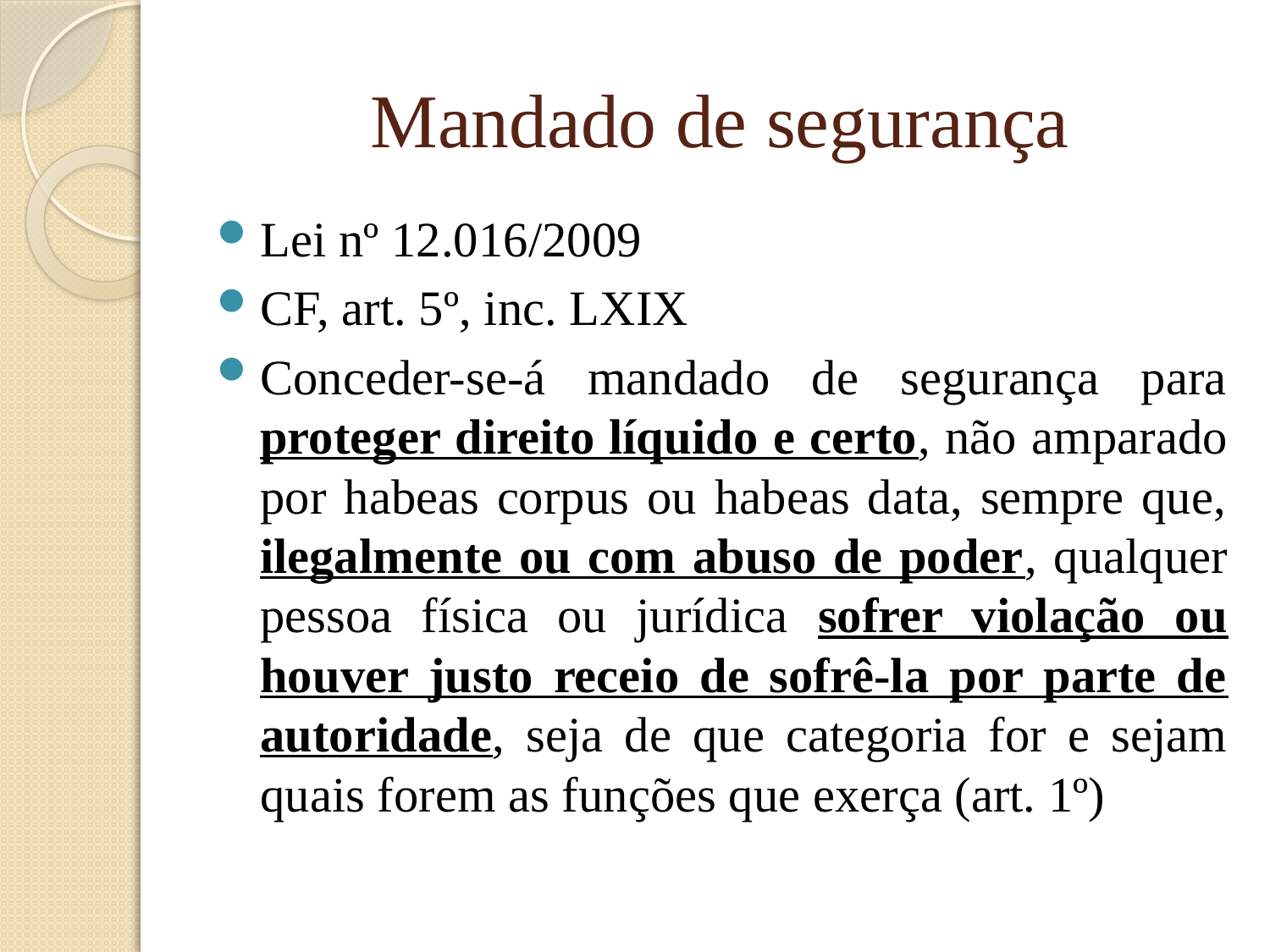

# Mandado de segurança
Lei nº 12.016/2009
CF, art. 5º, inc. LXIX
Conceder-se-á mandado de segurança para proteger direito líquido e certo, não amparado por habeas corpus ou habeas data, sempre que, ilegalmente ou com abuso de poder, qualquer pessoa física ou jurídica sofrer violação ou houver justo receio de sofrê-la por parte de autoridade, seja de que categoria for e sejam quais forem as funções que exerça (art. 1º)